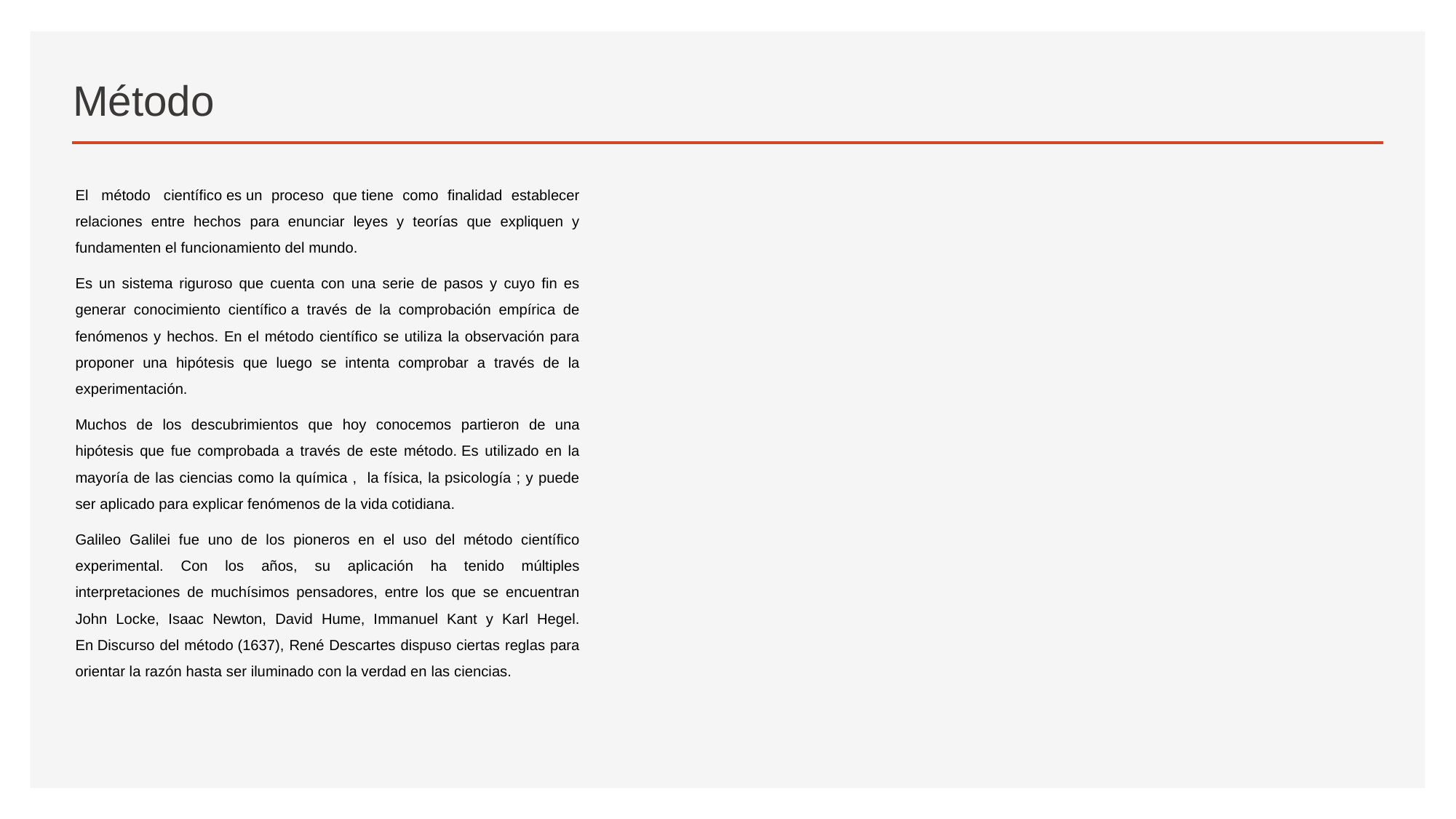

# Método
El  método  científico es un proceso que tiene como finalidad establecer relaciones entre hechos para enunciar leyes y teorías que expliquen y fundamenten el funcionamiento del mundo.
Es un sistema riguroso que cuenta con una serie de pasos y cuyo fin es generar conocimiento científico a través de la comprobación empírica de fenómenos y hechos. En el método científico se utiliza la observación para proponer una hipótesis que luego se intenta comprobar a través de la experimentación.
Muchos de los descubrimientos que hoy conocemos partieron de una hipótesis que fue comprobada a través de este método. Es utilizado en la mayoría de las ciencias como la química ,  la física, la psicología ; y puede ser aplicado para explicar fenómenos de la vida cotidiana.
Galileo Galilei fue uno de los pioneros en el uso del método científico experimental. Con los años, su aplicación ha tenido múltiples interpretaciones de muchísimos pensadores, entre los que se encuentran John Locke, Isaac Newton, David Hume, Immanuel Kant y Karl Hegel. En Discurso del método (1637), René Descartes dispuso ciertas reglas para orientar la razón hasta ser iluminado con la verdad en las ciencias.